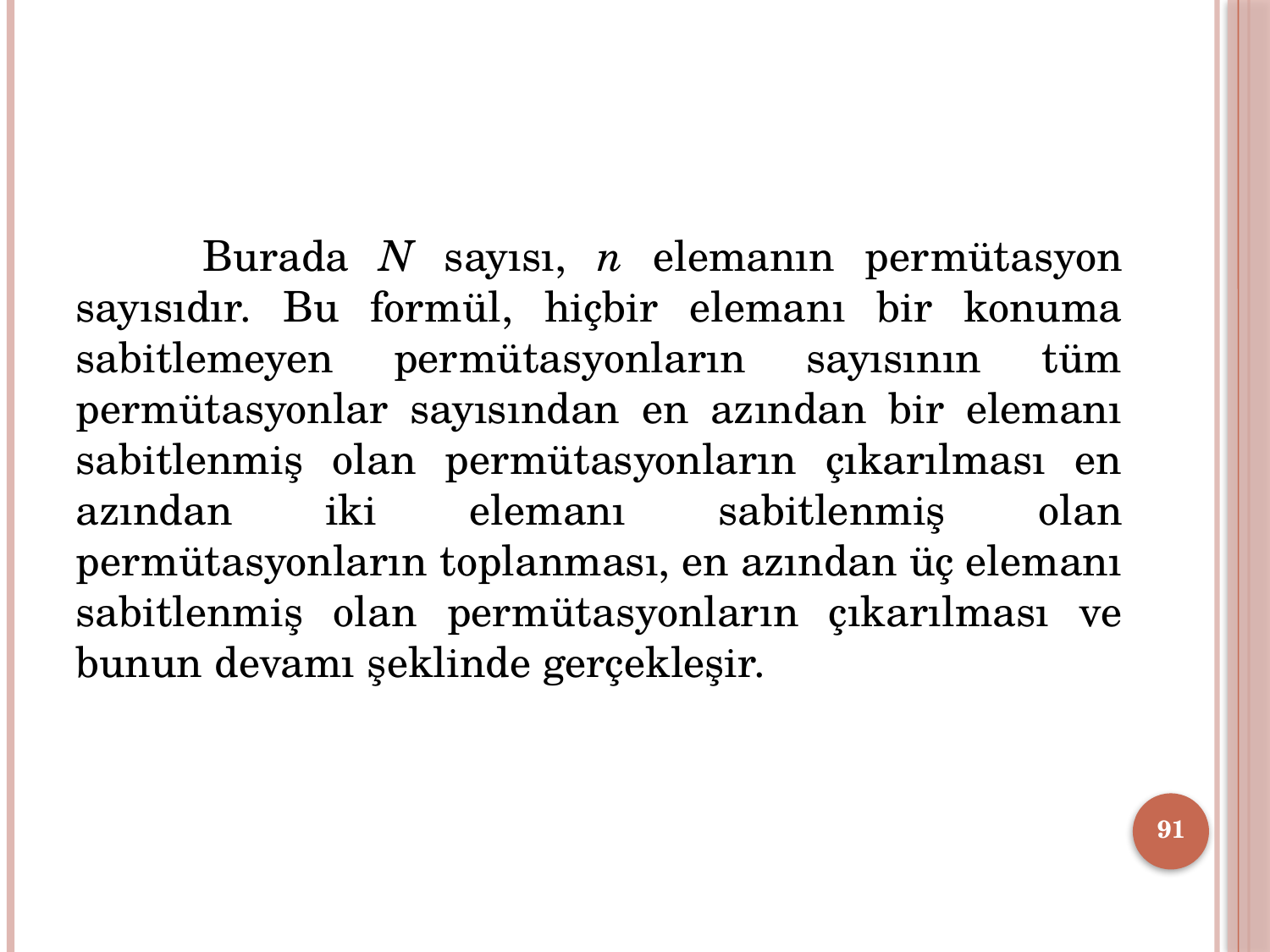

#
	Burada N sayısı, n elemanın permütasyon sayısıdır. Bu formül, hiçbir elemanı bir konuma sabitlemeyen permütasyonların sayısının tüm permütasyonlar sayısından en azından bir elemanı sabitlenmiş olan permütasyonların çıkarılması en azından iki elemanı sabitlenmiş olan permütasyonların toplanması, en azından üç elemanı sabitlenmiş olan permütasyonların çıkarılması ve bunun devamı şeklinde gerçekleşir.
91